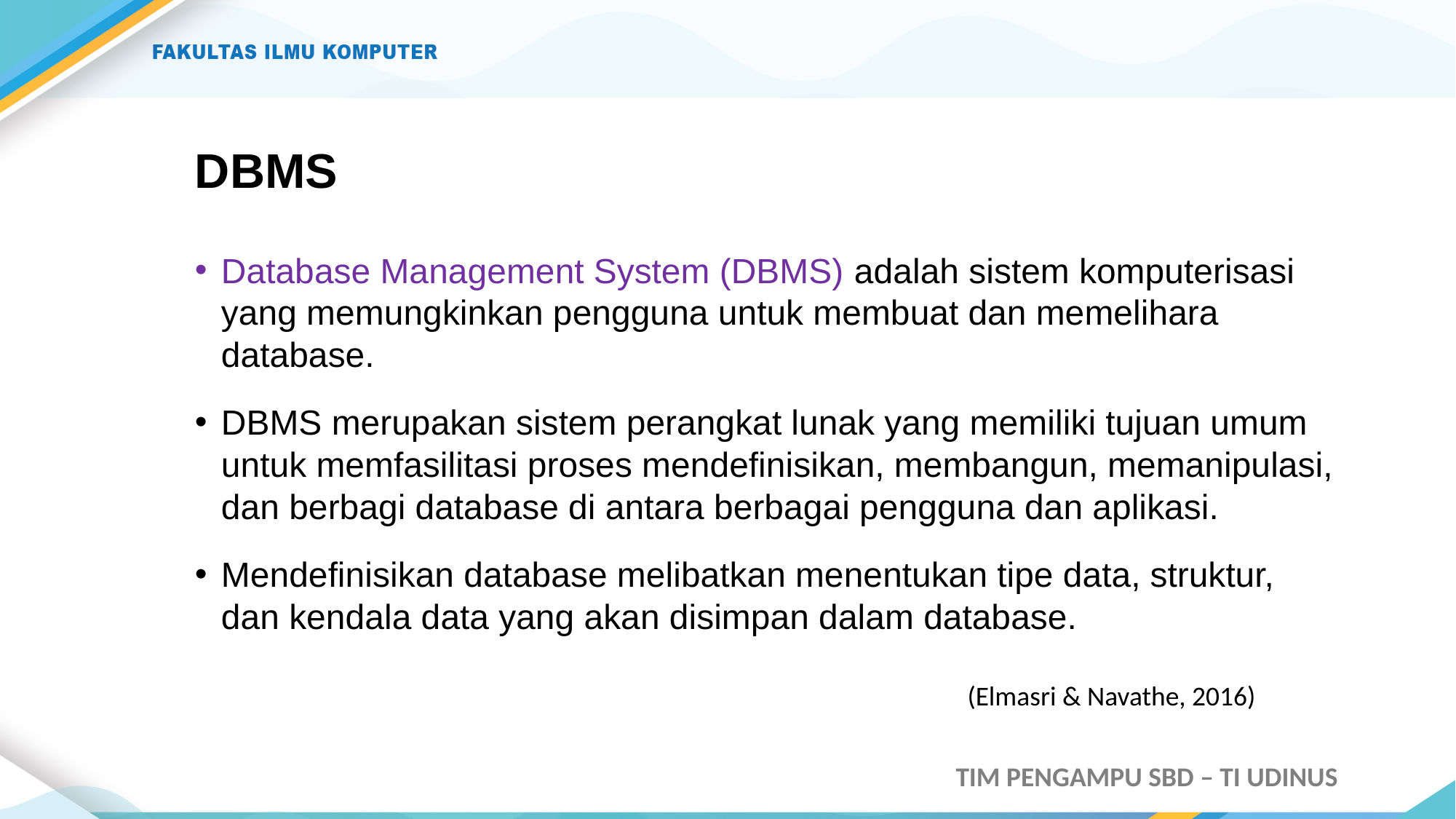

# DBMS
Database Management System (DBMS) adalah sistem komputerisasi yang memungkinkan pengguna untuk membuat dan memelihara database.
DBMS merupakan sistem perangkat lunak yang memiliki tujuan umum untuk memfasilitasi proses mendefinisikan, membangun, memanipulasi, dan berbagi database di antara berbagai pengguna dan aplikasi.
Mendefinisikan database melibatkan menentukan tipe data, struktur, dan kendala data yang akan disimpan dalam database.
(Elmasri & Navathe, 2016)